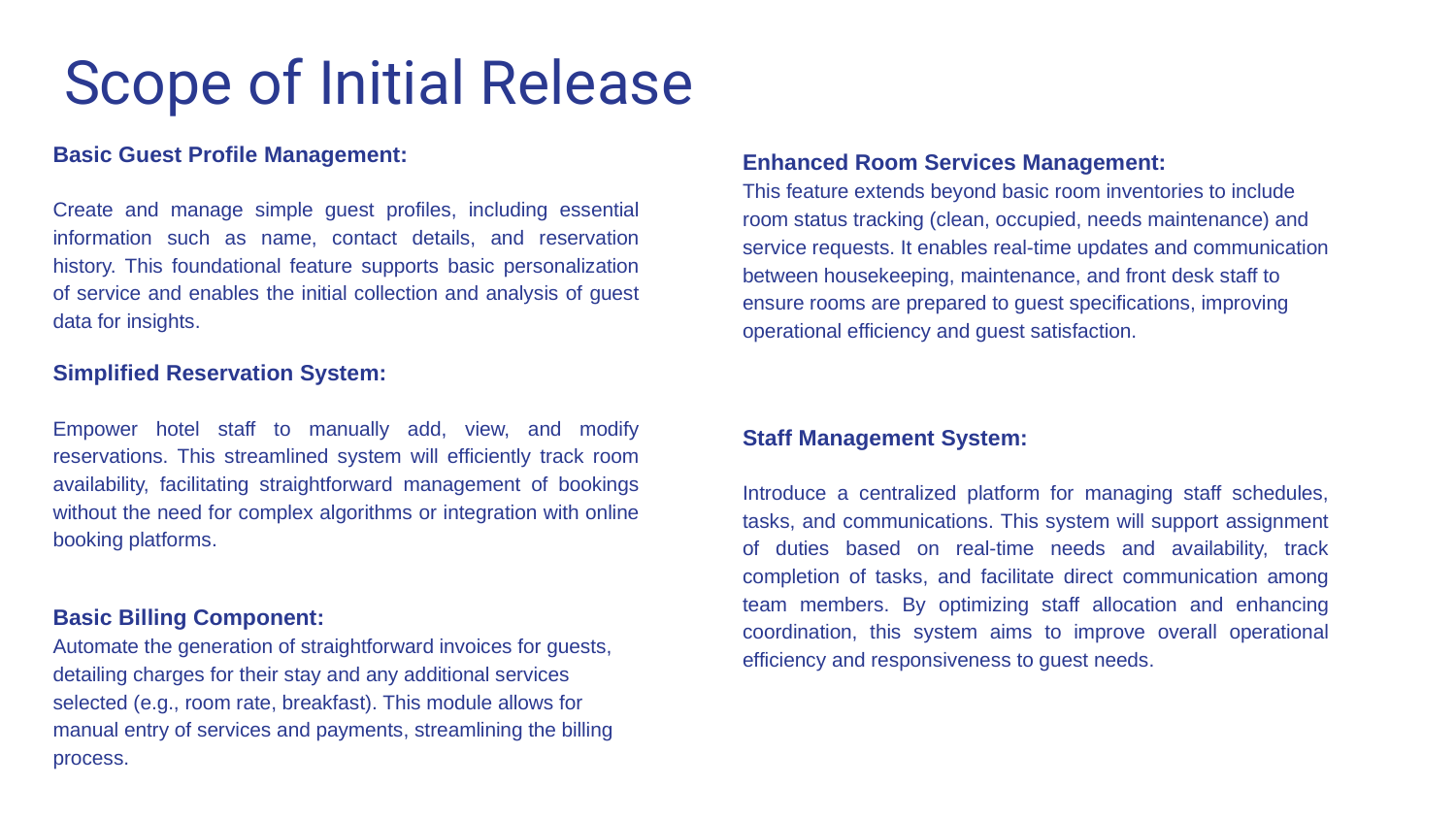

# Scope of Initial Release
Basic Guest Profile Management:
Create and manage simple guest profiles, including essential information such as name, contact details, and reservation history. This foundational feature supports basic personalization of service and enables the initial collection and analysis of guest data for insights.
Simplified Reservation System:
Empower hotel staff to manually add, view, and modify reservations. This streamlined system will efficiently track room availability, facilitating straightforward management of bookings without the need for complex algorithms or integration with online booking platforms.

Basic Billing Component:
Automate the generation of straightforward invoices for guests, detailing charges for their stay and any additional services selected (e.g., room rate, breakfast). This module allows for manual entry of services and payments, streamlining the billing process.

Enhanced Room Services Management:
This feature extends beyond basic room inventories to include room status tracking (clean, occupied, needs maintenance) and service requests. It enables real-time updates and communication between housekeeping, maintenance, and front desk staff to ensure rooms are prepared to guest specifications, improving operational efficiency and guest satisfaction.

Staff Management System:
Introduce a centralized platform for managing staff schedules, tasks, and communications. This system will support assignment of duties based on real-time needs and availability, track completion of tasks, and facilitate direct communication among team members. By optimizing staff allocation and enhancing coordination, this system aims to improve overall operational efficiency and responsiveness to guest needs.